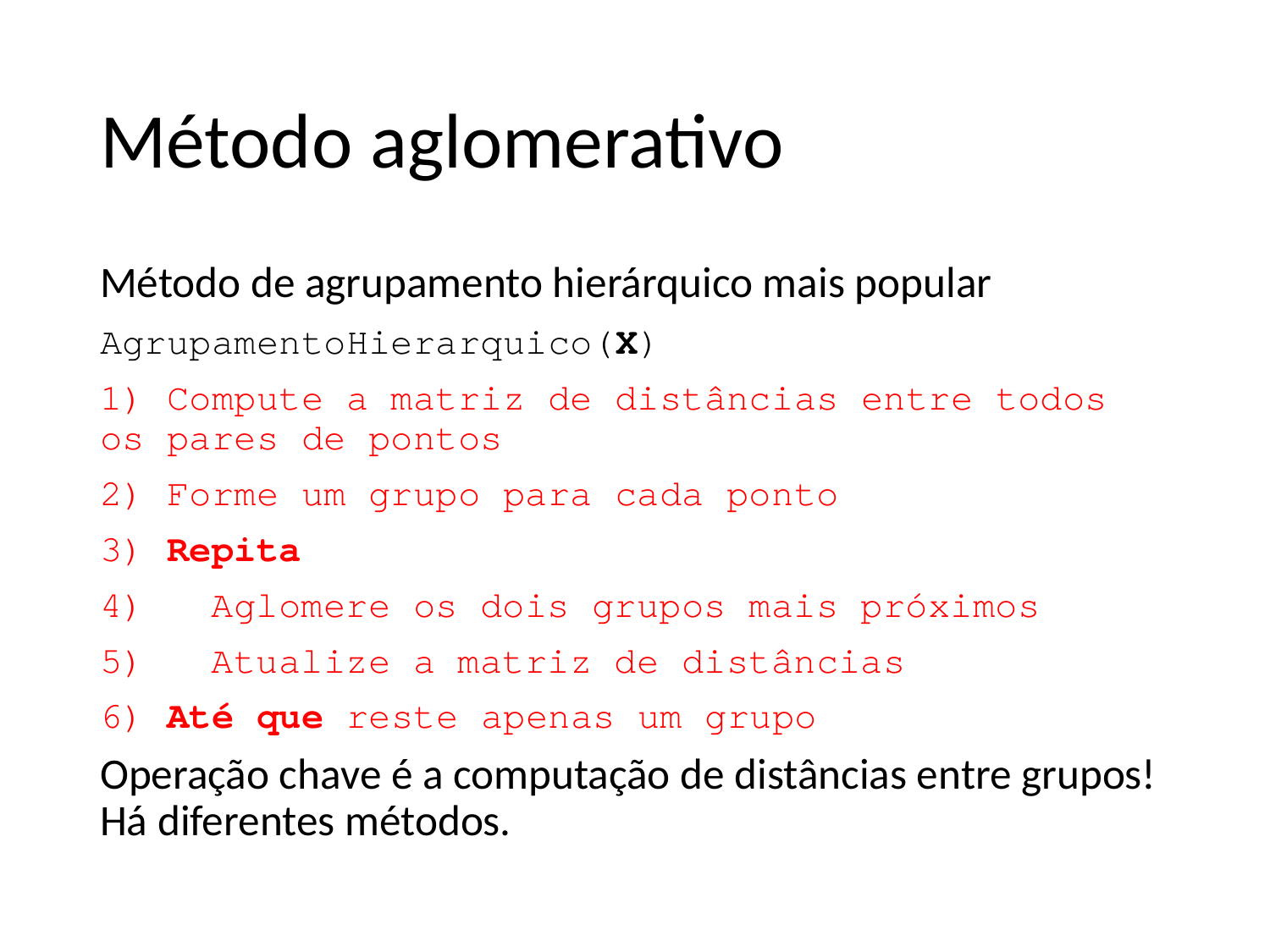

# Método aglomerativo
Método de agrupamento hierárquico mais popular
AgrupamentoHierarquico(X)
1) Compute a matriz de distâncias entre todos os pares de pontos
2) Forme um grupo para cada ponto
3) Repita
4) 	Aglomere os dois grupos mais próximos
5) 	Atualize a matriz de distâncias
6) Até que reste apenas um grupo
Operação chave é a computação de distâncias entre grupos! Há diferentes métodos.